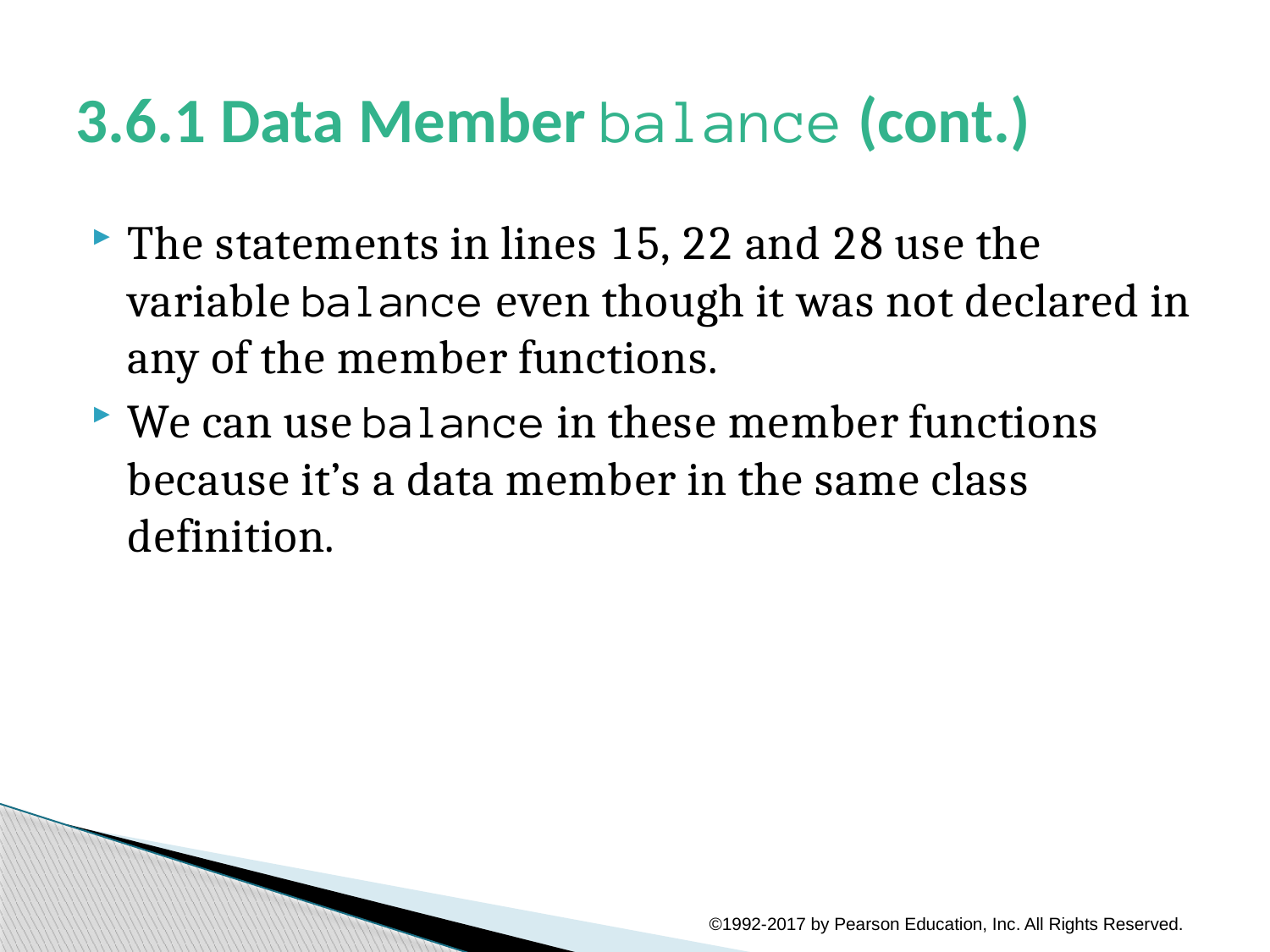

# 3.6.1 Data Member balance (cont.)
The statements in lines 15, 22 and 28 use the variable balance even though it was not declared in any of the member functions.
We can use balance in these member functions because it’s a data member in the same class definition.
©1992-2017 by Pearson Education, Inc. All Rights Reserved.